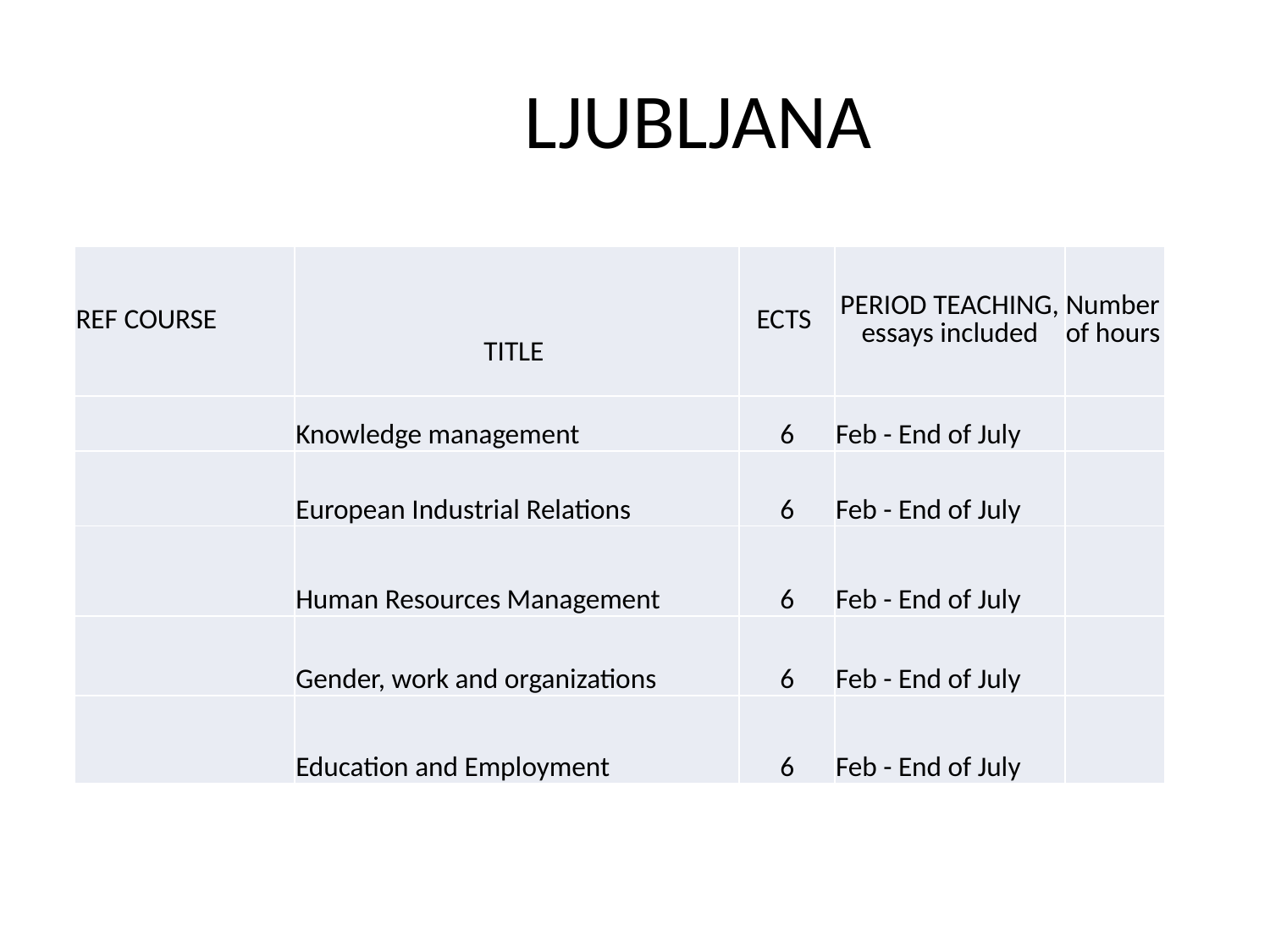

# LJUBLJANA
| REF COURSE | TITLE | ECTS | PERIOD TEACHING, essays included | Number of hours |
| --- | --- | --- | --- | --- |
|  | Knowledge management | 6 | Feb - End of July |  |
|  | European Industrial Relations | 6 | Feb - End of July |  |
|  | Human Resources Management | 6 | Feb - End of July |  |
|  | Gender, work and organizations | 6 | Feb - End of July |  |
|  | Education and Employment | 6 | Feb - End of July |  |